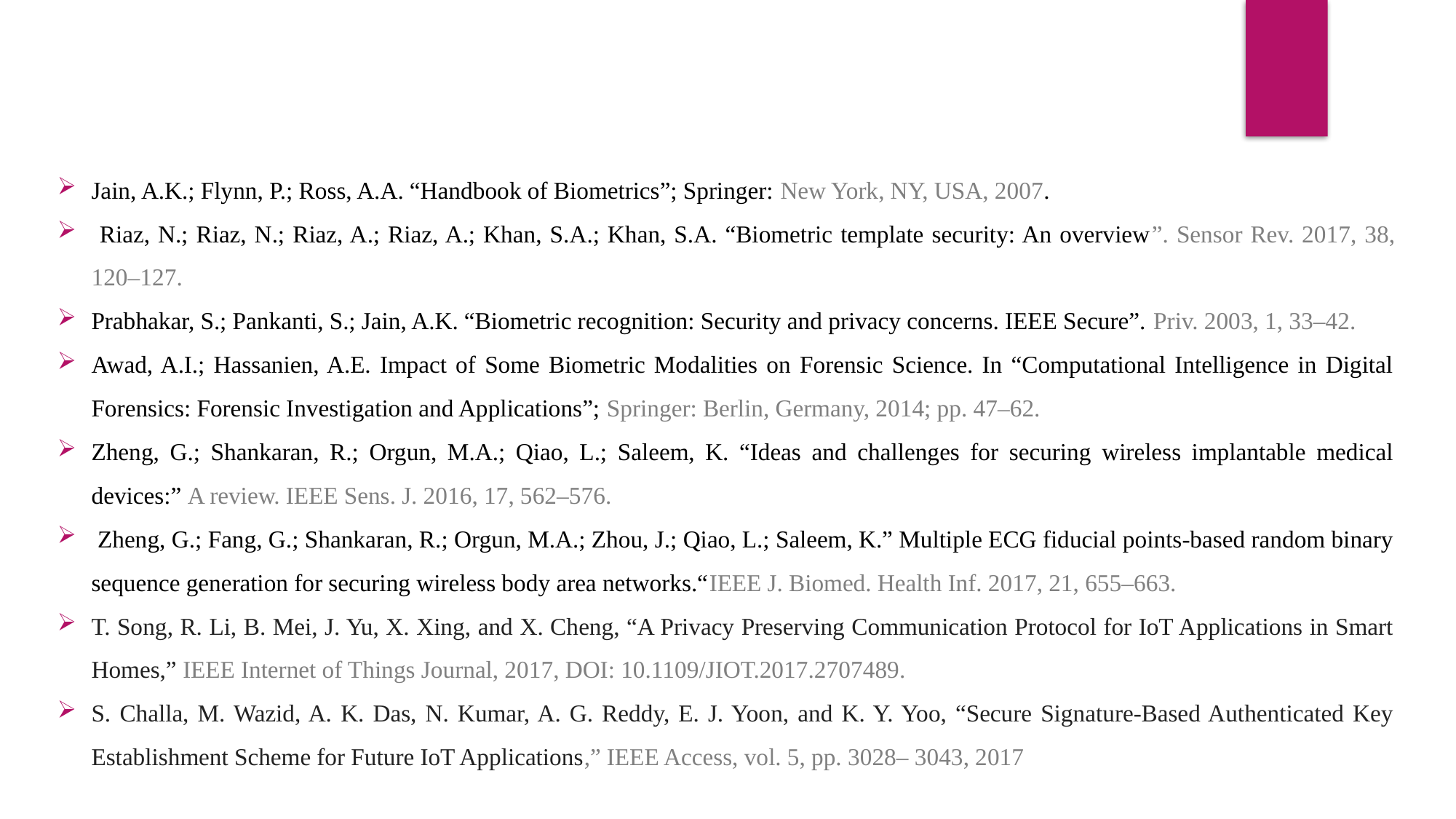

Jain, A.K.; Flynn, P.; Ross, A.A. “Handbook of Biometrics”; Springer: New York, NY, USA, 2007.
 Riaz, N.; Riaz, N.; Riaz, A.; Riaz, A.; Khan, S.A.; Khan, S.A. “Biometric template security: An overview”. Sensor Rev. 2017, 38, 120–127.
Prabhakar, S.; Pankanti, S.; Jain, A.K. “Biometric recognition: Security and privacy concerns. IEEE Secure”. Priv. 2003, 1, 33–42.
Awad, A.I.; Hassanien, A.E. Impact of Some Biometric Modalities on Forensic Science. In “Computational Intelligence in Digital Forensics: Forensic Investigation and Applications”; Springer: Berlin, Germany, 2014; pp. 47–62.
Zheng, G.; Shankaran, R.; Orgun, M.A.; Qiao, L.; Saleem, K. “Ideas and challenges for securing wireless implantable medical devices:” A review. IEEE Sens. J. 2016, 17, 562–576.
 Zheng, G.; Fang, G.; Shankaran, R.; Orgun, M.A.; Zhou, J.; Qiao, L.; Saleem, K.” Multiple ECG fiducial points-based random binary sequence generation for securing wireless body area networks.“IEEE J. Biomed. Health Inf. 2017, 21, 655–663.
T. Song, R. Li, B. Mei, J. Yu, X. Xing, and X. Cheng, “A Privacy Preserving Communication Protocol for IoT Applications in Smart Homes,” IEEE Internet of Things Journal, 2017, DOI: 10.1109/JIOT.2017.2707489.
S. Challa, M. Wazid, A. K. Das, N. Kumar, A. G. Reddy, E. J. Yoon, and K. Y. Yoo, “Secure Signature-Based Authenticated Key Establishment Scheme for Future IoT Applications,” IEEE Access, vol. 5, pp. 3028– 3043, 2017